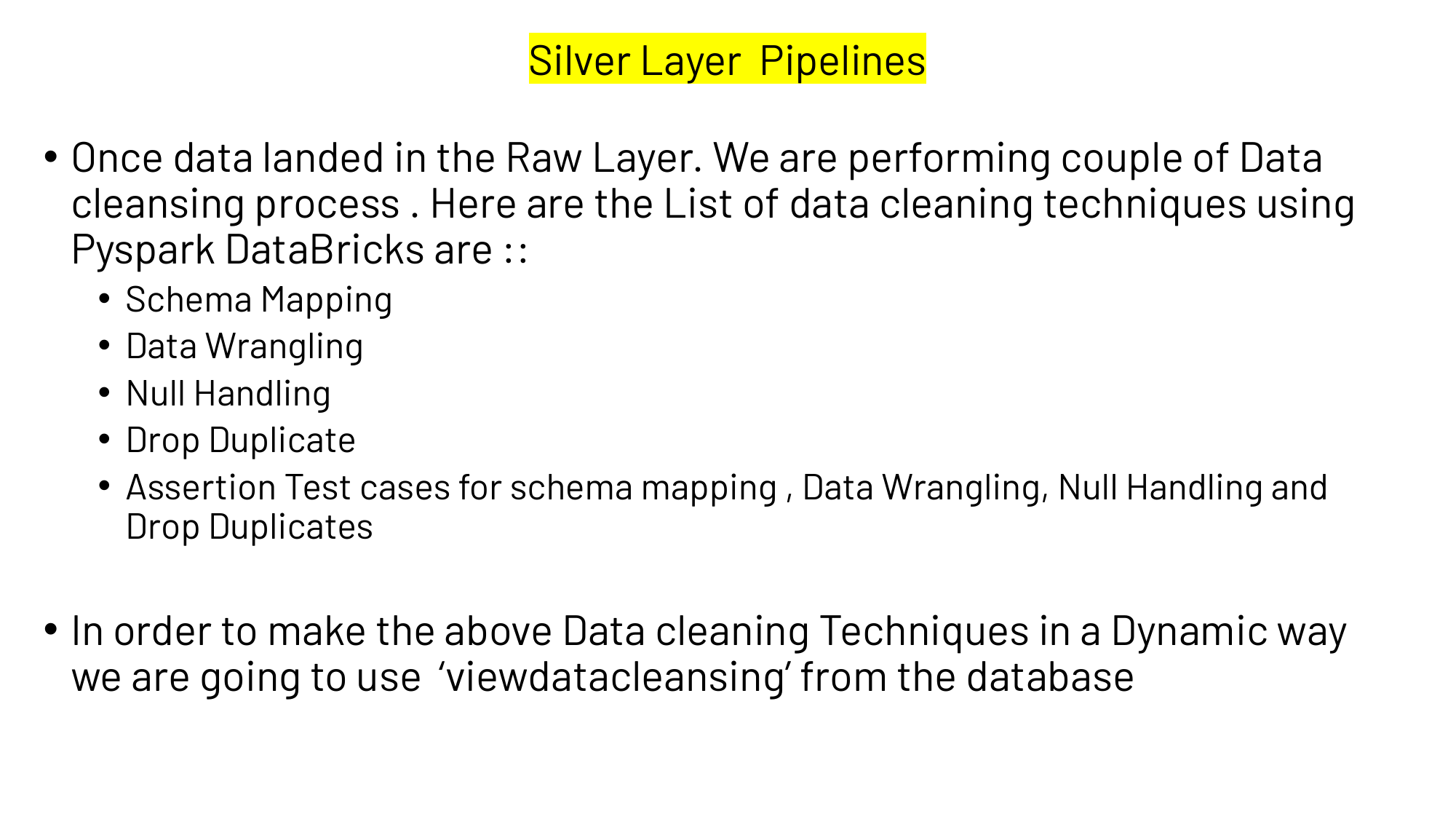

# Silver Layer  Pipelines
Once data landed in the Raw Layer. We are performing couple of Data cleansing process . Here are the List of data cleaning techniques using Pyspark DataBricks are ::
Schema Mapping
Data Wrangling
Null Handling
Drop Duplicate
Assertion Test cases for schema mapping , Data Wrangling, Null Handling and Drop Duplicates

In order to make the above Data cleaning Techniques in a Dynamic way we are going to use  ‘viewdatacleansing’ from the database